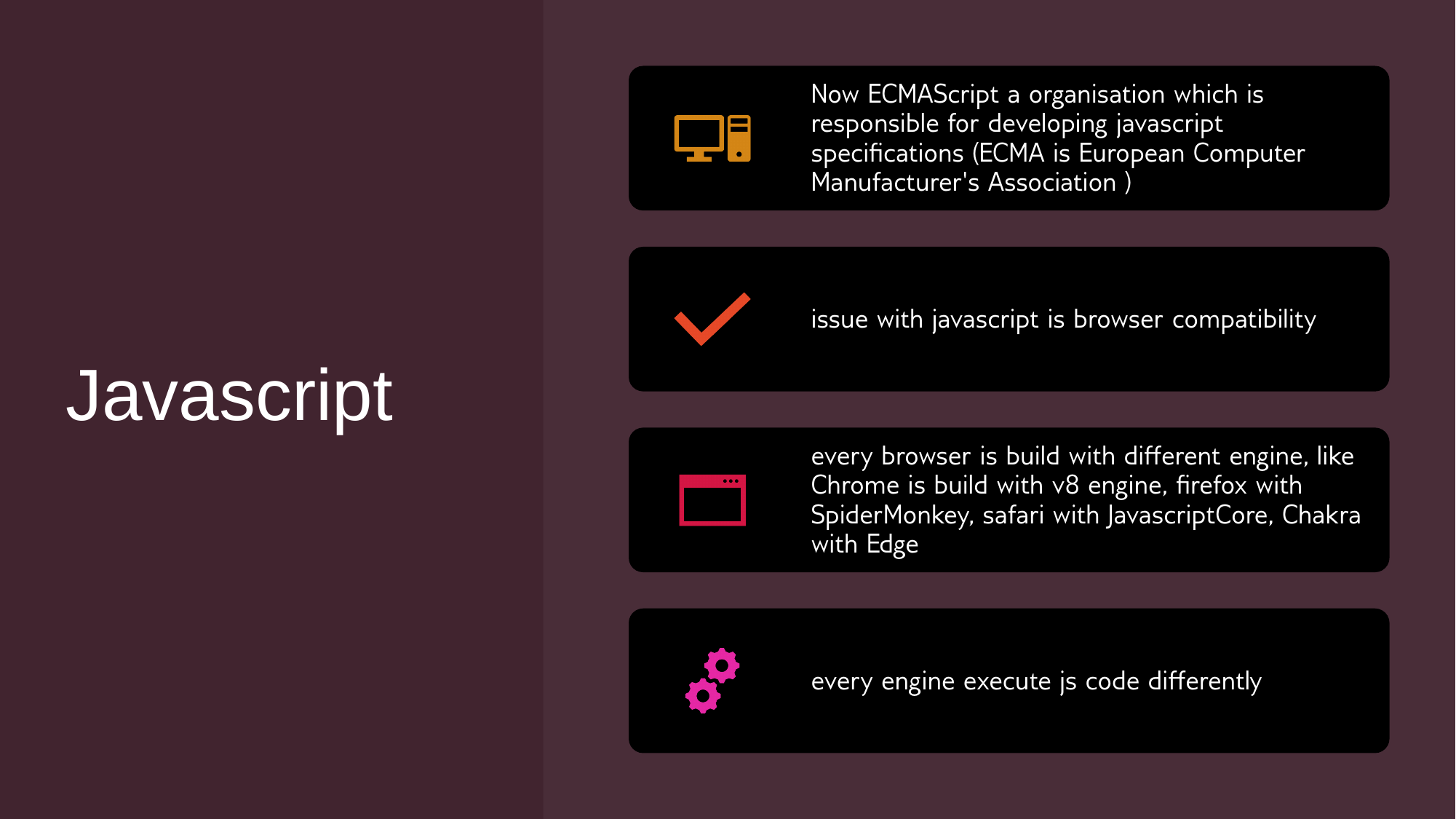

# Javascript
Now ECMAScript a organisation which is responsible for developing javascript specifications (ECMA is European Computer Manufacturer's Association )
issue with javascript is browser compatibility
every browser is build with different engine, like Chrome is build with v8 engine, firefox with SpiderMonkey, safari with JavascriptCore, Chakra with Edge
every engine execute js code differently